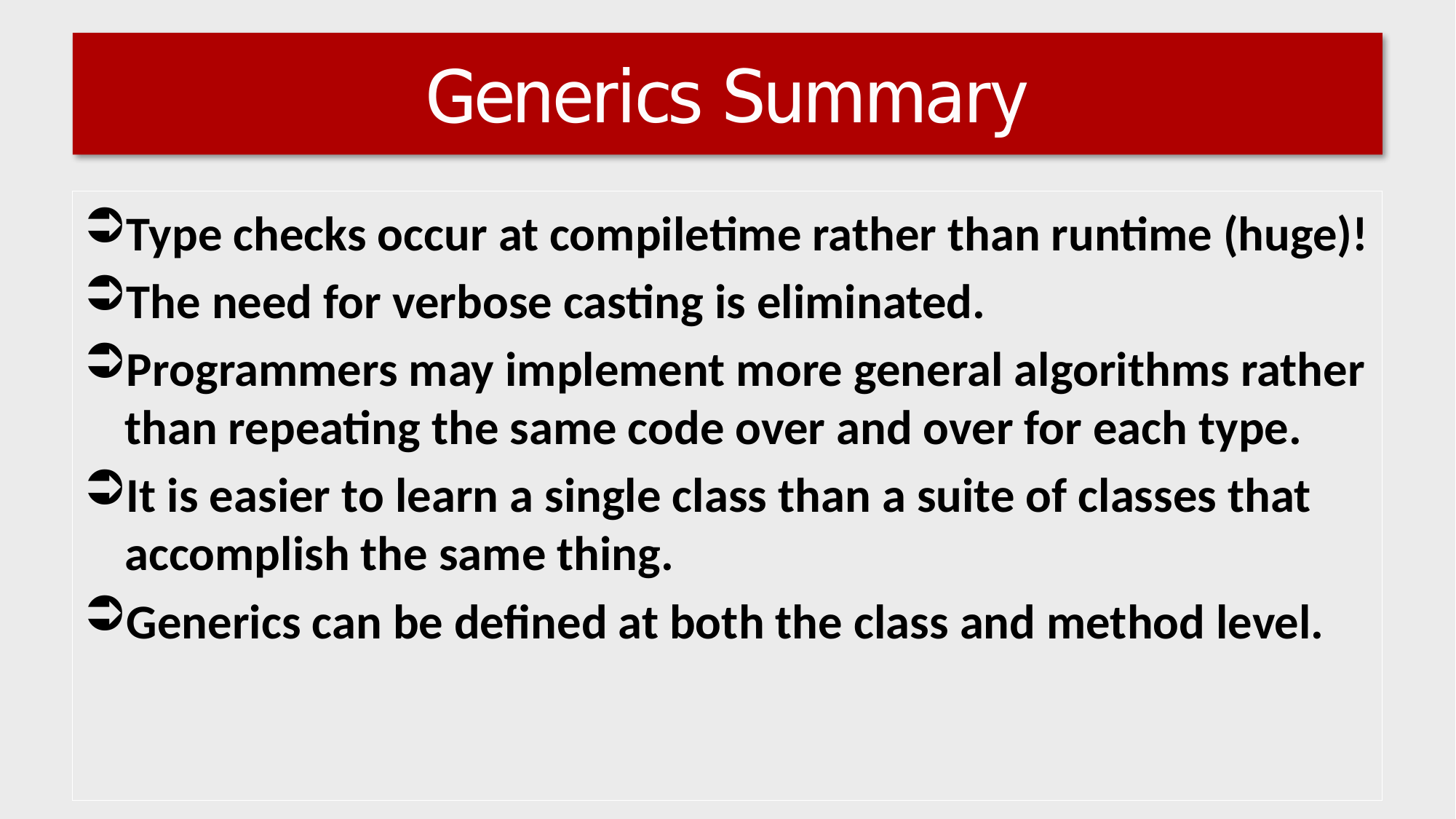

# Generics Summary
Type checks occur at compiletime rather than runtime (huge)!
The need for verbose casting is eliminated.
Programmers may implement more general algorithms rather than repeating the same code over and over for each type.
It is easier to learn a single class than a suite of classes that accomplish the same thing.
Generics can be defined at both the class and method level.